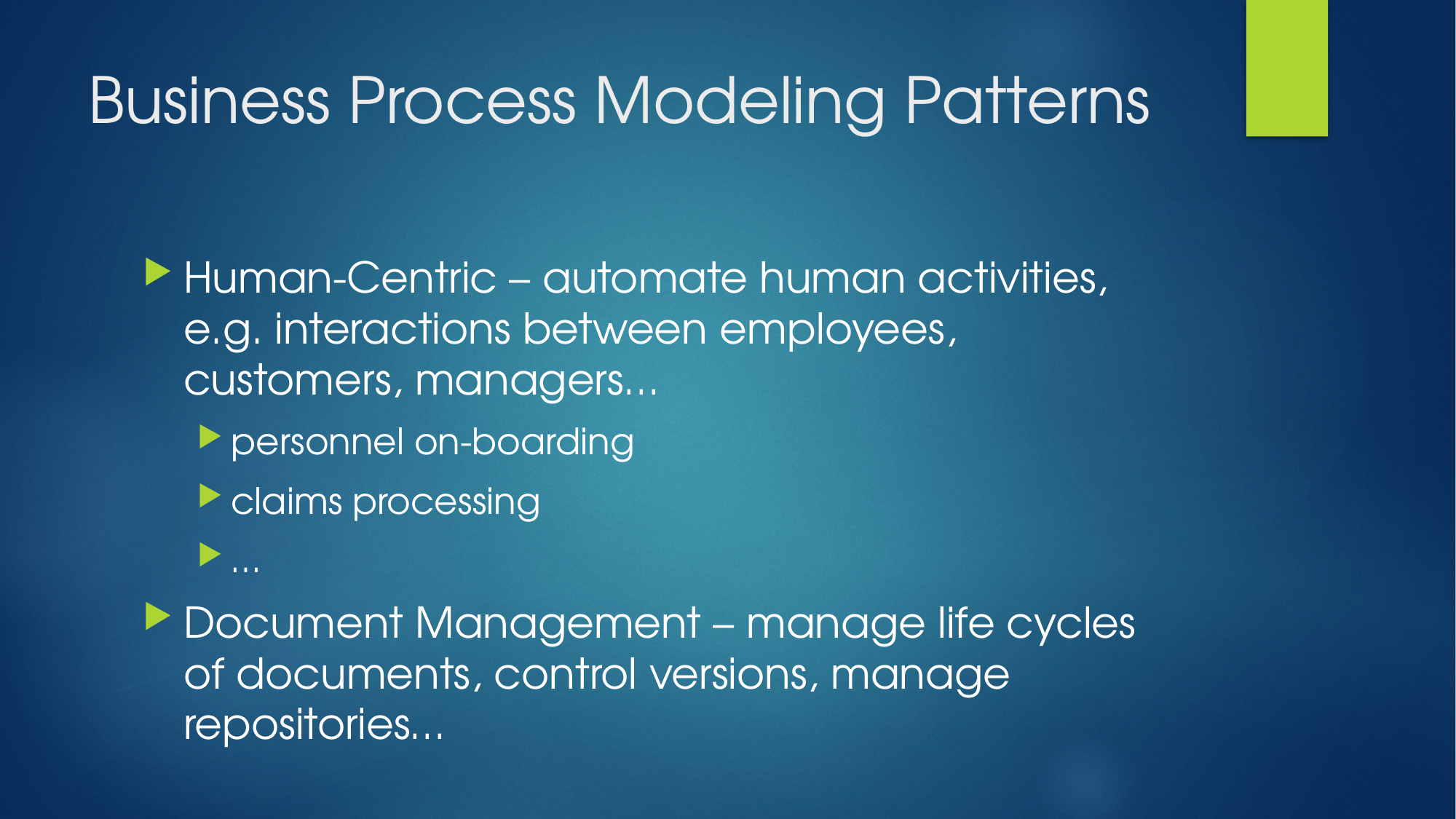

# Business Process Modeling Patterns
Human-Centric – automate human activities, e.g. interactions between employees, customers, managers…
personnel on-boarding
claims processing
…
Document Management – manage life cycles of documents, control versions, manage repositories…